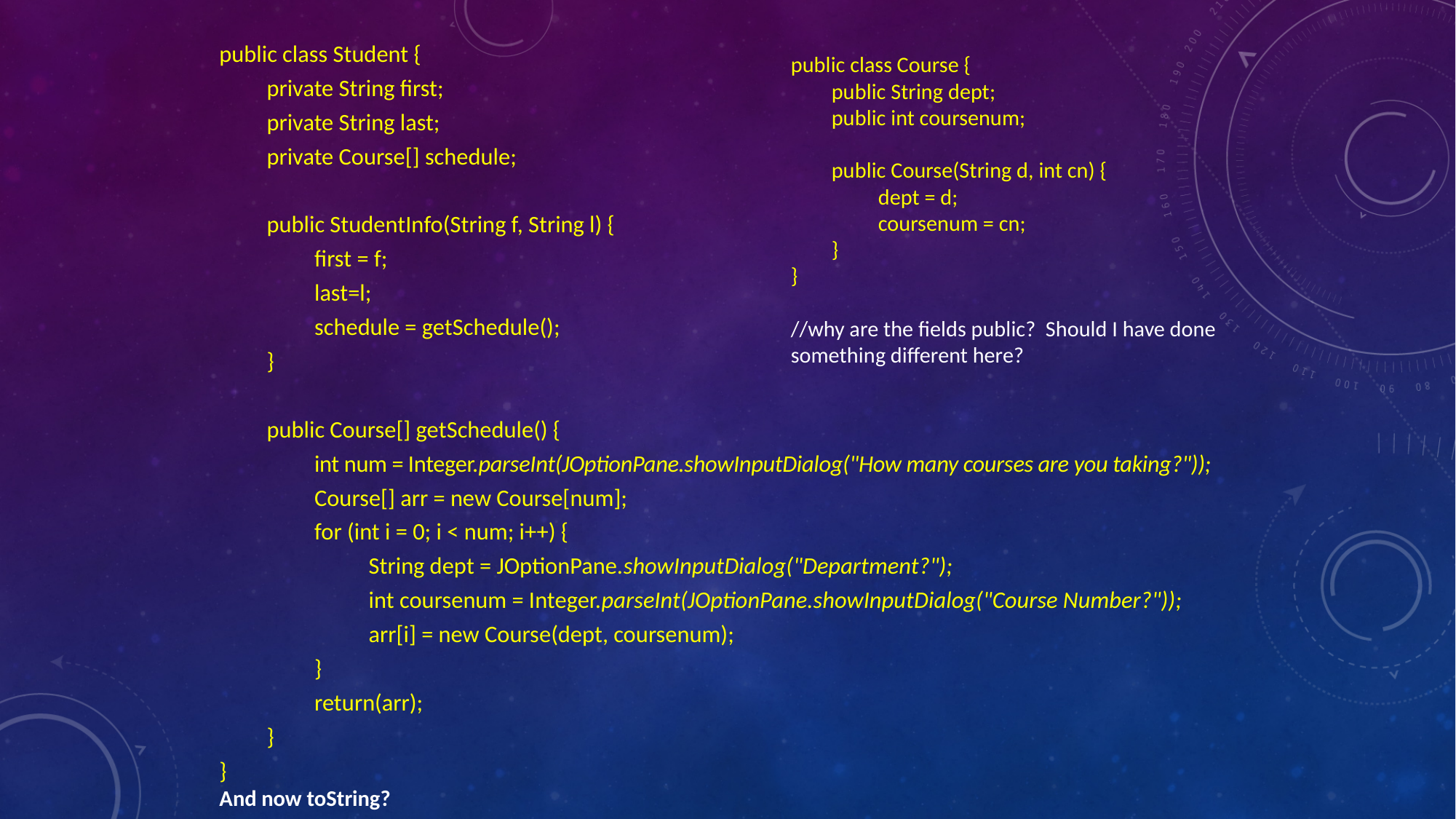

public class Student {
private String first;
private String last;
private Course[] schedule;

public StudentInfo(String f, String l) {
first = f;
last=l;
schedule = getSchedule();
}

public Course[] getSchedule() {
int num = Integer.parseInt(JOptionPane.showInputDialog("How many courses are you taking?"));
Course[] arr = new Course[num];
for (int i = 0; i < num; i++) {
String dept = JOptionPane.showInputDialog("Department?");
int coursenum = Integer.parseInt(JOptionPane.showInputDialog("Course Number?"));
arr[i] = new Course(dept, coursenum);
}
return(arr);
}
}
And now toString?
public class Course {
public String dept;
public int coursenum;

public Course(String d, int cn) {
dept = d;
coursenum = cn;
}
}

//why are the fields public?  Should I have done something different here?